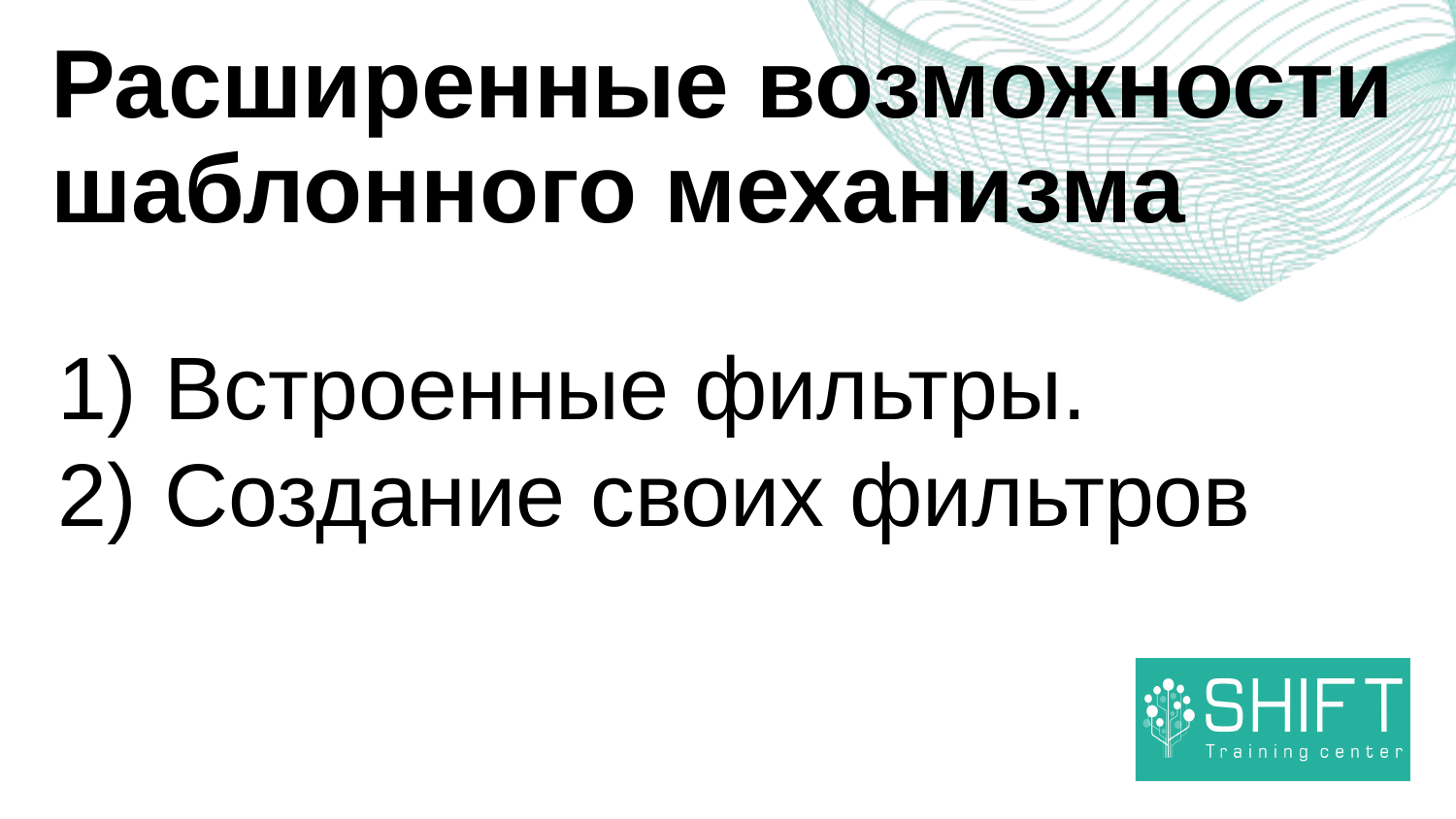

Расширенные возможности шаблонного механизма
 Встроенные фильтры.
 Создание своих фильтров